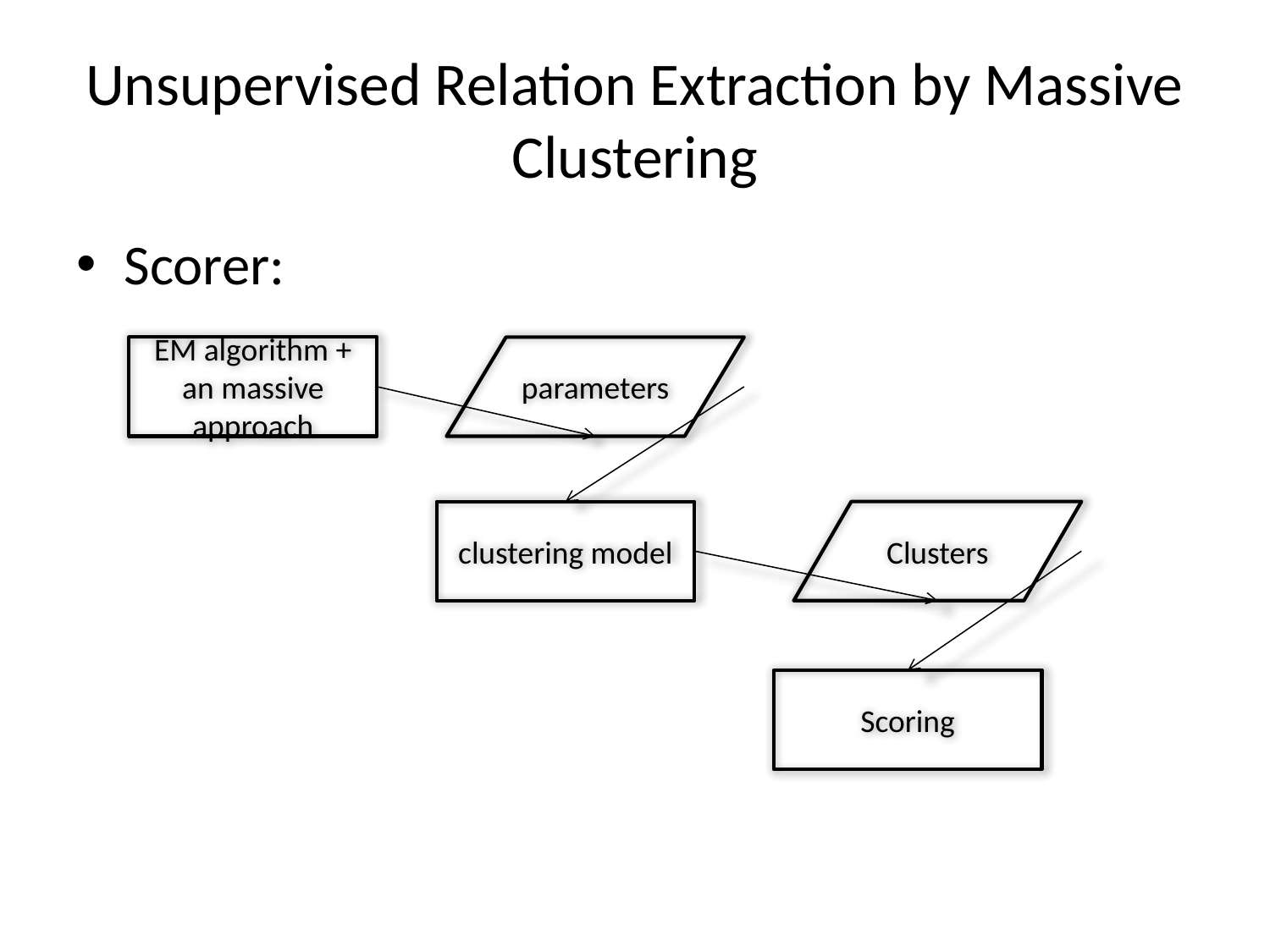

# Unsupervised Relation Extraction by Massive Clustering
Scorer:

EM algorithm + an massive approach
parameters
clustering model
Clusters
Scoring